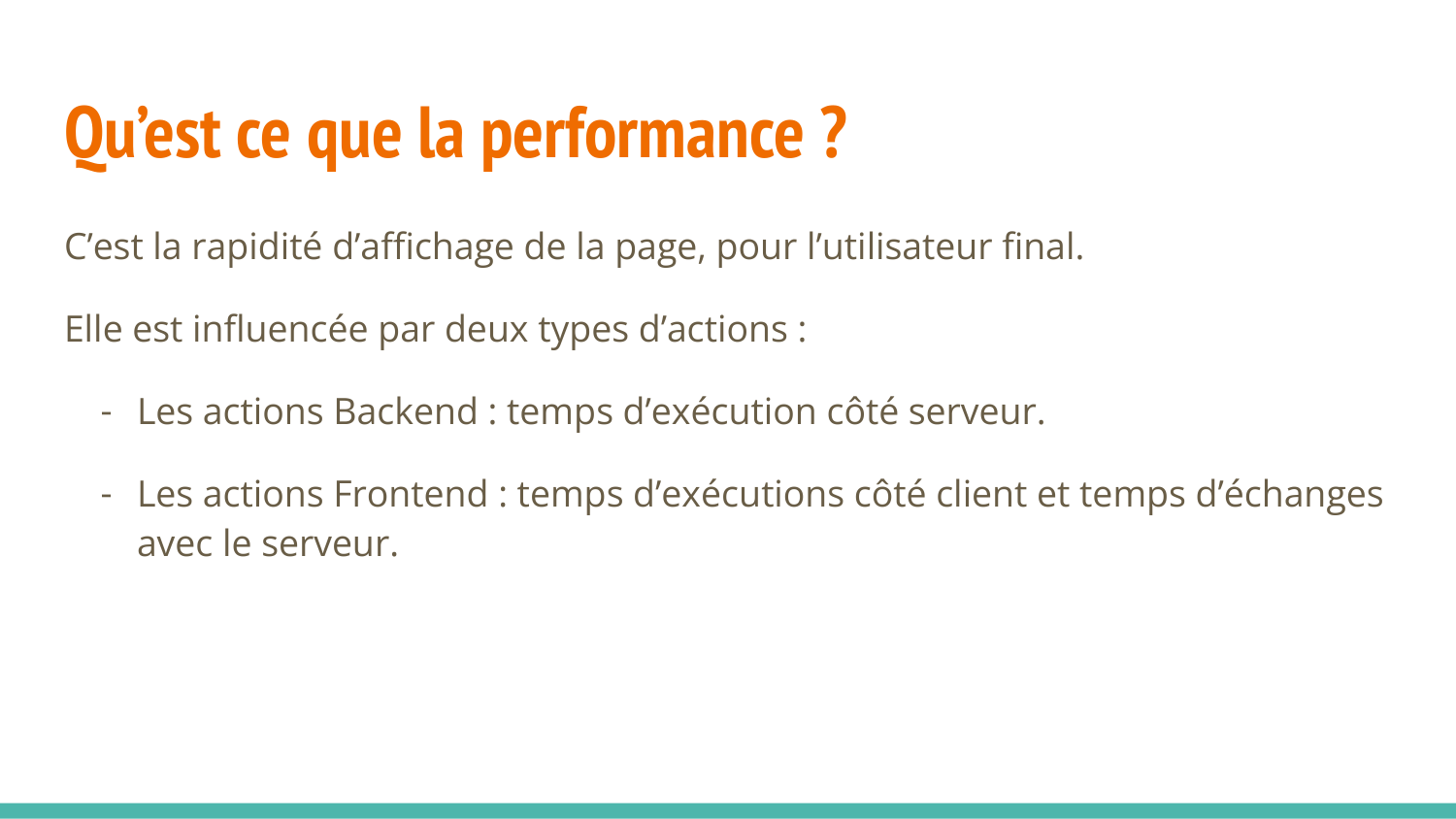

# Qu’est ce que la performance ?
C’est la rapidité d’affichage de la page, pour l’utilisateur final.
Elle est influencée par deux types d’actions :
Les actions Backend : temps d’exécution côté serveur.
Les actions Frontend : temps d’exécutions côté client et temps d’échanges avec le serveur.